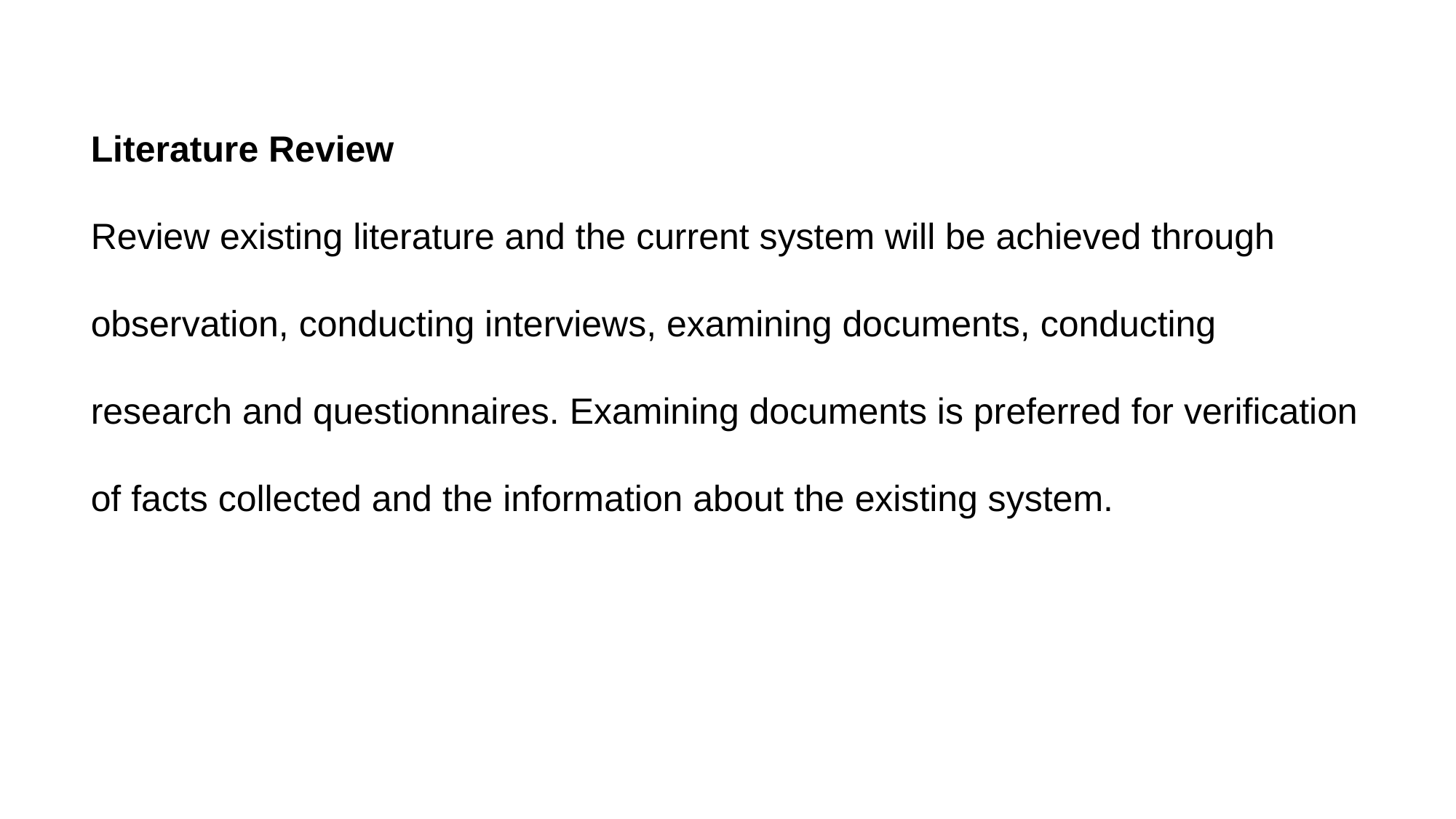

Literature Review
Review existing literature and the current system will be achieved through observation, conducting interviews, examining documents, conducting research and questionnaires. Examining documents is preferred for verification of facts collected and the information about the existing system.